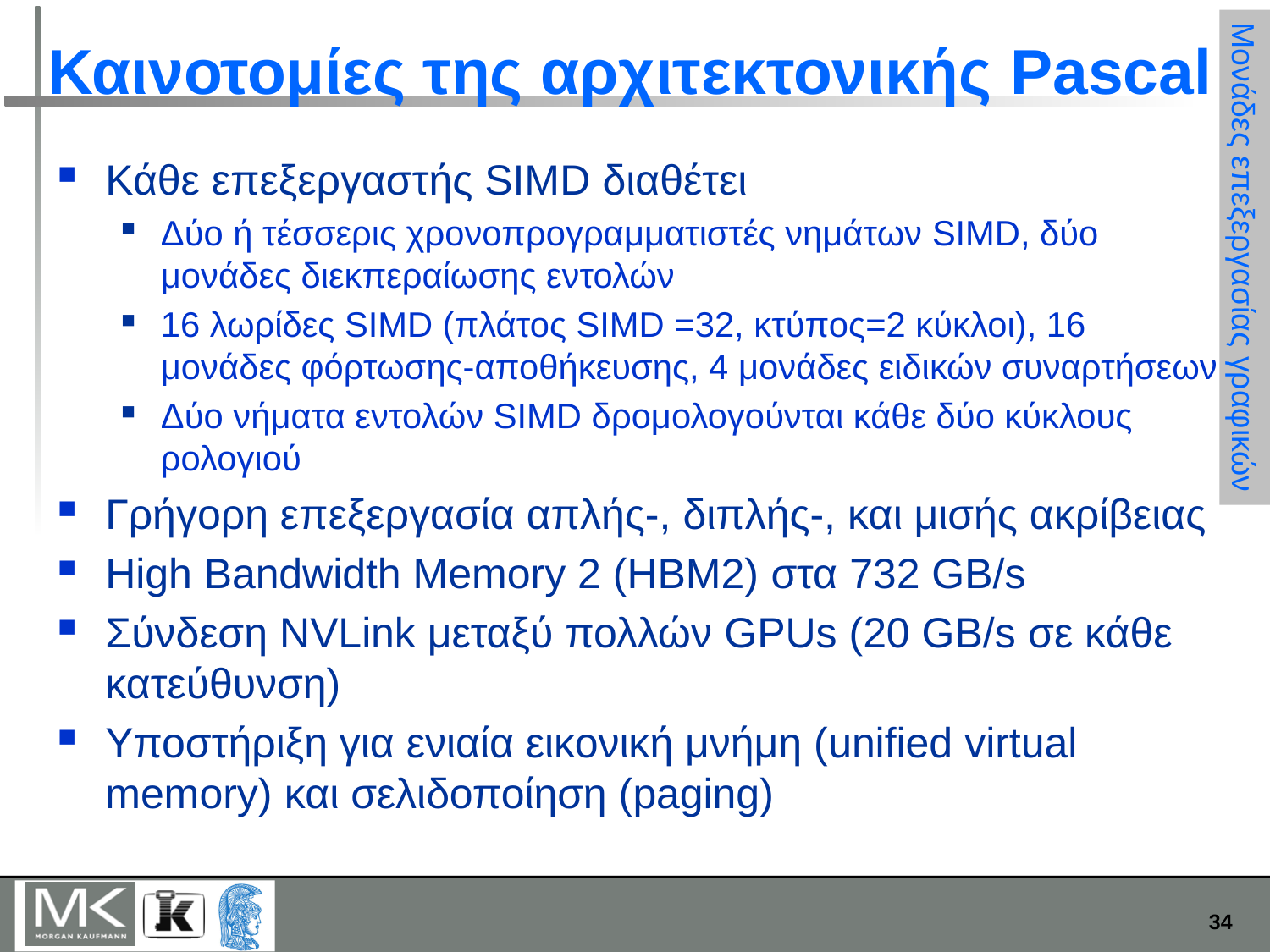

# Καινοτομίες της αρχιτεκτονικής Pascal
Κάθε επεξεργαστής SIMD διαθέτει
Δύο ή τέσσερις χρονοπρογραμματιστές νημάτων SIMD, δύο μονάδες διεκπεραίωσης εντολών
16 λωρίδες SIMD (πλάτος SIMD =32, κτύπος=2 κύκλοι), 16 μονάδες φόρτωσης-αποθήκευσης, 4 μονάδες ειδικών συναρτήσεων
Δύο νήματα εντολών SIMD δρομολογούνται κάθε δύο κύκλους ρολογιού
Γρήγορη επεξεργασία απλής-, διπλής-, και μισής ακρίβειας
High Bandwidth Memory 2 (HBM2) στα 732 GB/s
Σύνδεση NVLink μεταξύ πολλών GPUs (20 GB/s σε κάθε κατεύθυνση)
Υποστήριξη για ενιαία εικονική μνήμη (unified virtual memory) και σελιδοποίηση (paging)
Μονάδες επεξεργασίας γραφικών